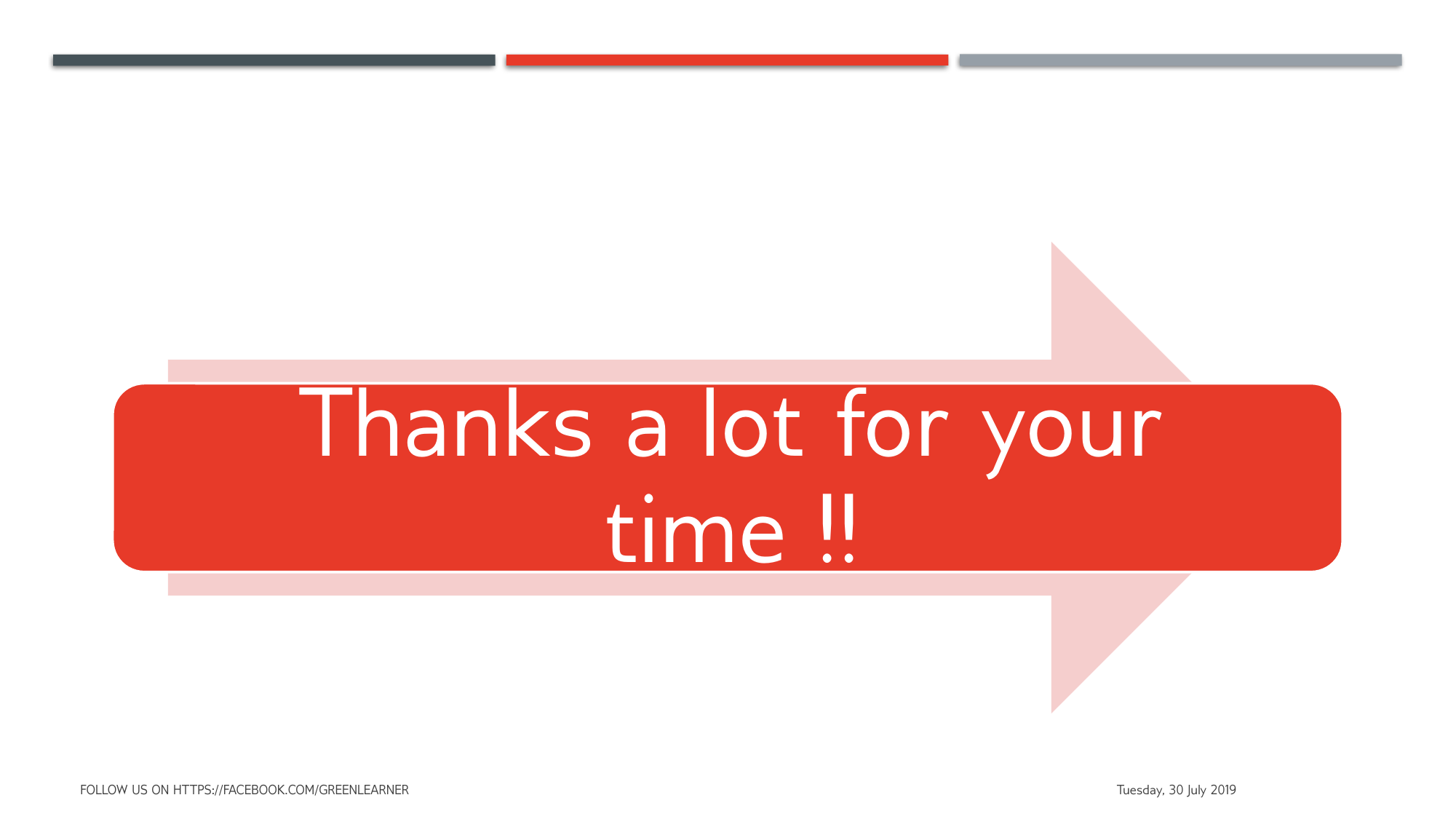

#
Thanks a lot for your time !!
Follow us on https://facebook.com/greenlearner
Tuesday, 30 July 2019